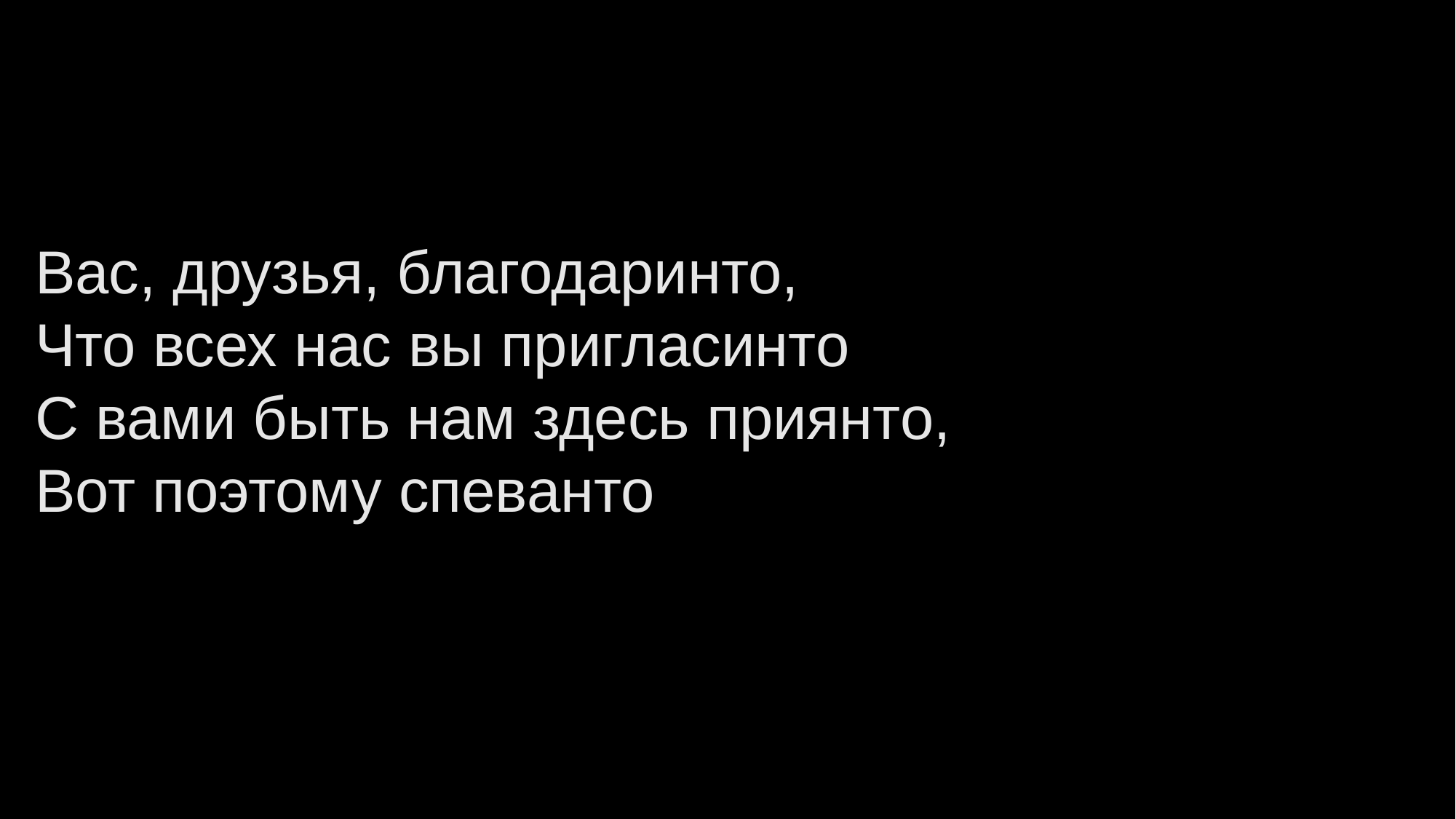

# Вас, друзья, благодаринто, Что всех нас вы пригласинто С вами быть нам здесь приянто, Вот поэтому спеванто